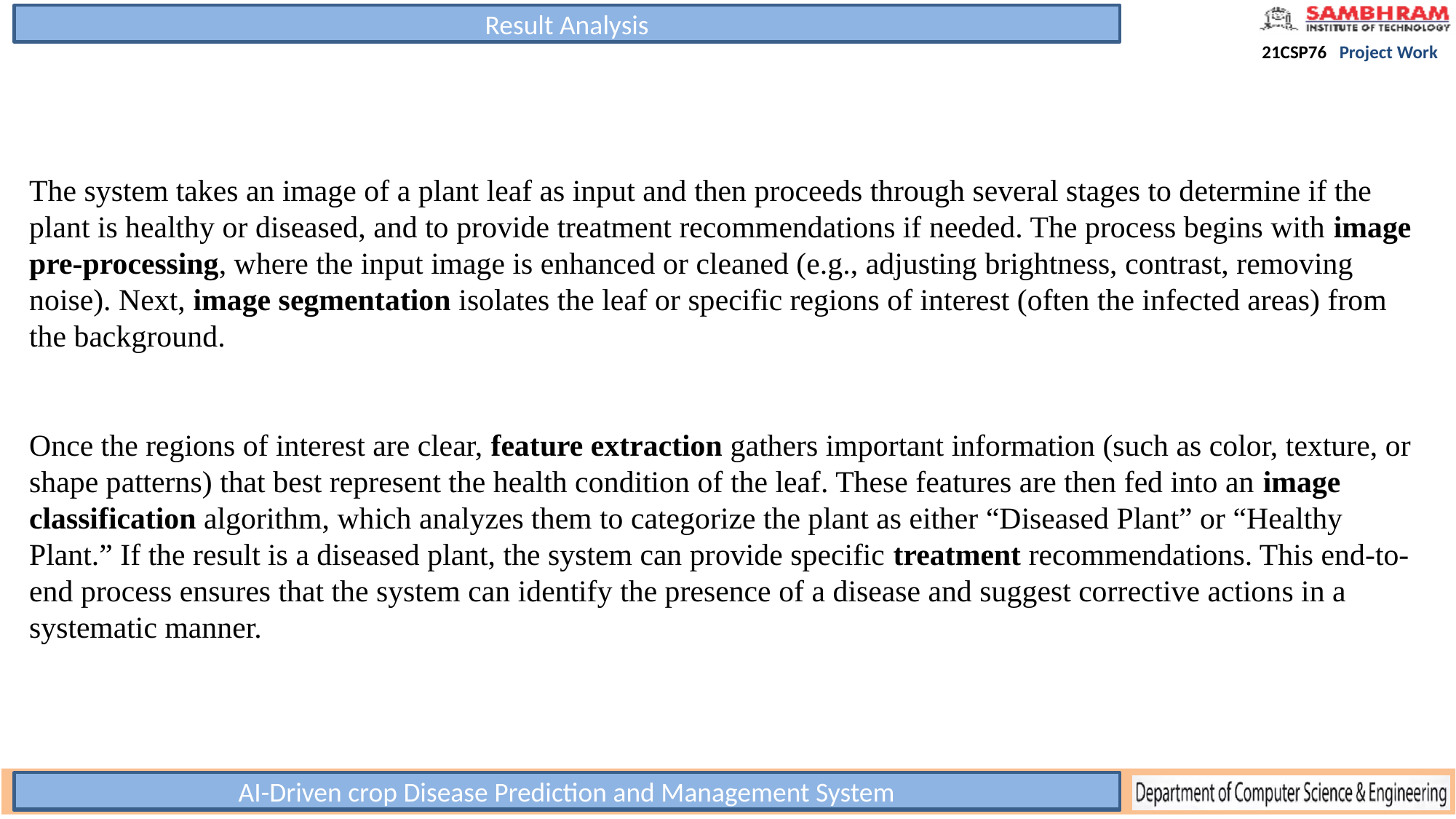

Result Analysis

The system takes an image of a plant leaf as input and then proceeds through several stages to determine if the plant is healthy or diseased, and to provide treatment recommendations if needed. The process begins with image pre-processing, where the input image is enhanced or cleaned (e.g., adjusting brightness, contrast, removing noise). Next, image segmentation isolates the leaf or specific regions of interest (often the infected areas) from the background.

Once the regions of interest are clear, feature extraction gathers important information (such as color, texture, or shape patterns) that best represent the health condition of the leaf. These features are then fed into an image classification algorithm, which analyzes them to categorize the plant as either “Diseased Plant” or “Healthy Plant.” If the result is a diseased plant, the system can provide specific treatment recommendations. This end-to-end process ensures that the system can identify the presence of a disease and suggest corrective actions in a systematic manner.
AI-Driven crop Disease Prediction and Management System
Title of the Project